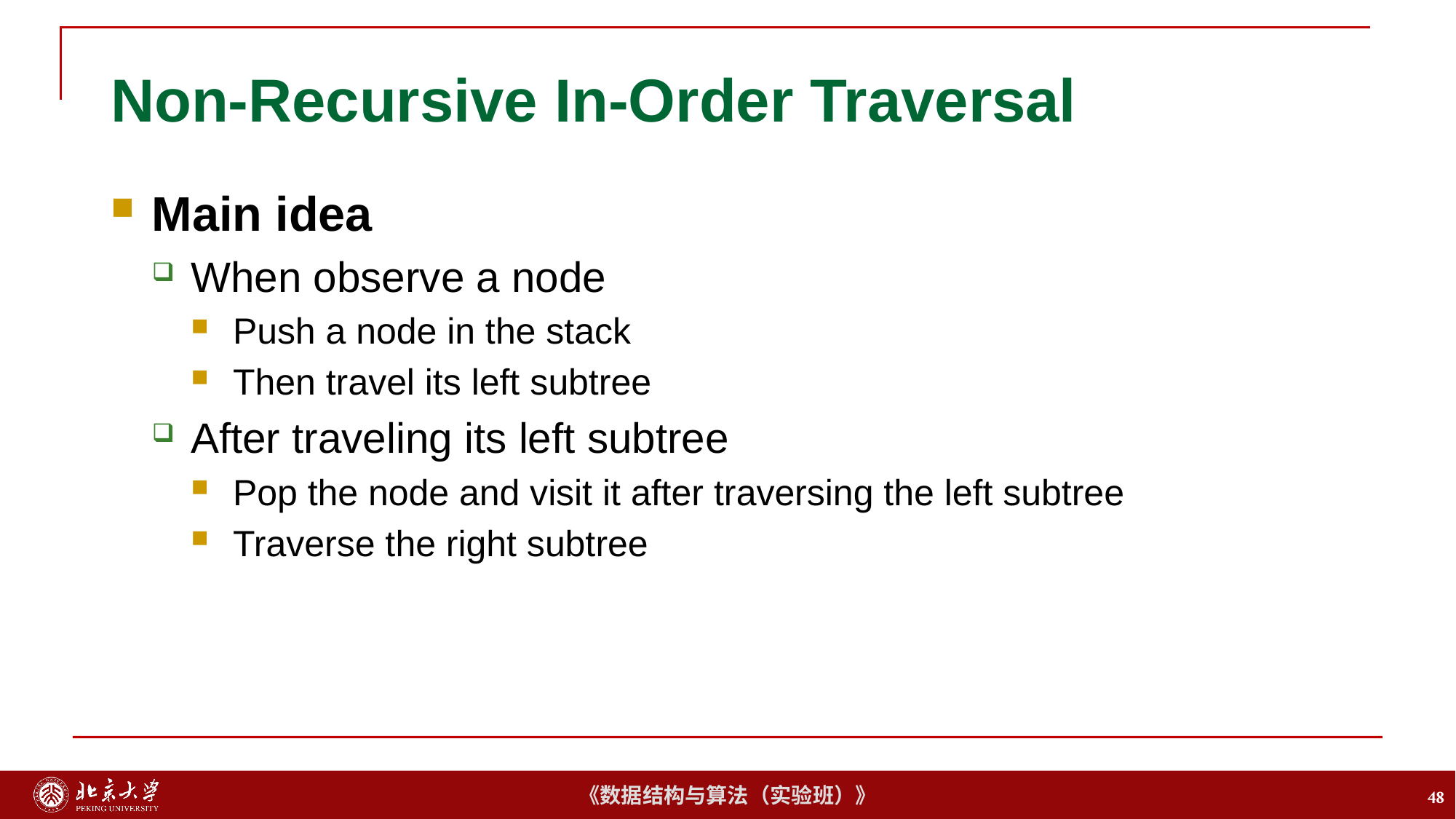

# Non-Recursive In-Order Traversal
Main idea
When observe a node
Push a node in the stack
Then travel its left subtree
After traveling its left subtree
Pop the node and visit it after traversing the left subtree
Traverse the right subtree
48